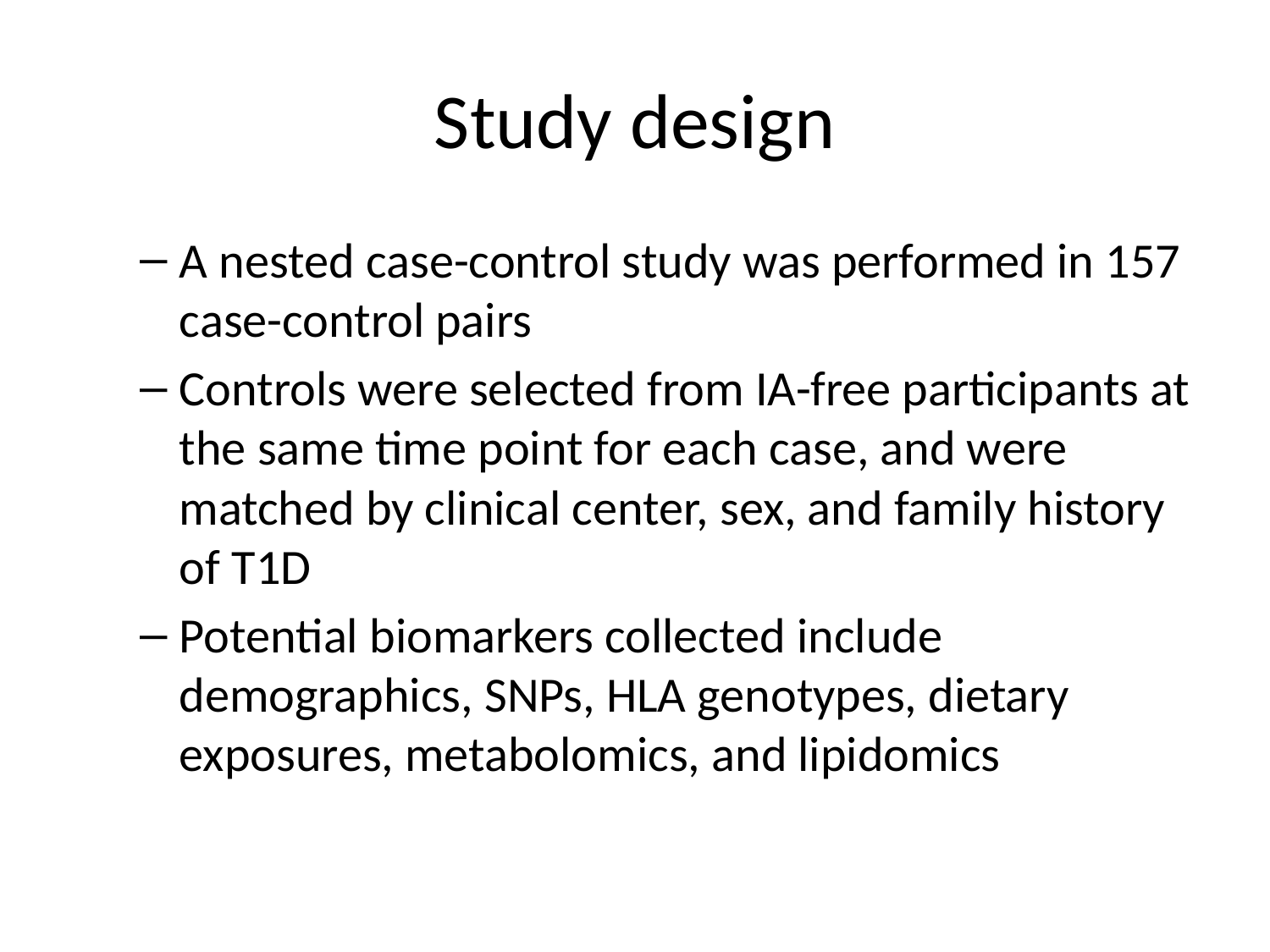

# Study design
A nested case-control study was performed in 157 case-control pairs
Controls were selected from IA-free participants at the same time point for each case, and were matched by clinical center, sex, and family history of T1D
Potential biomarkers collected include demographics, SNPs, HLA genotypes, dietary exposures, metabolomics, and lipidomics